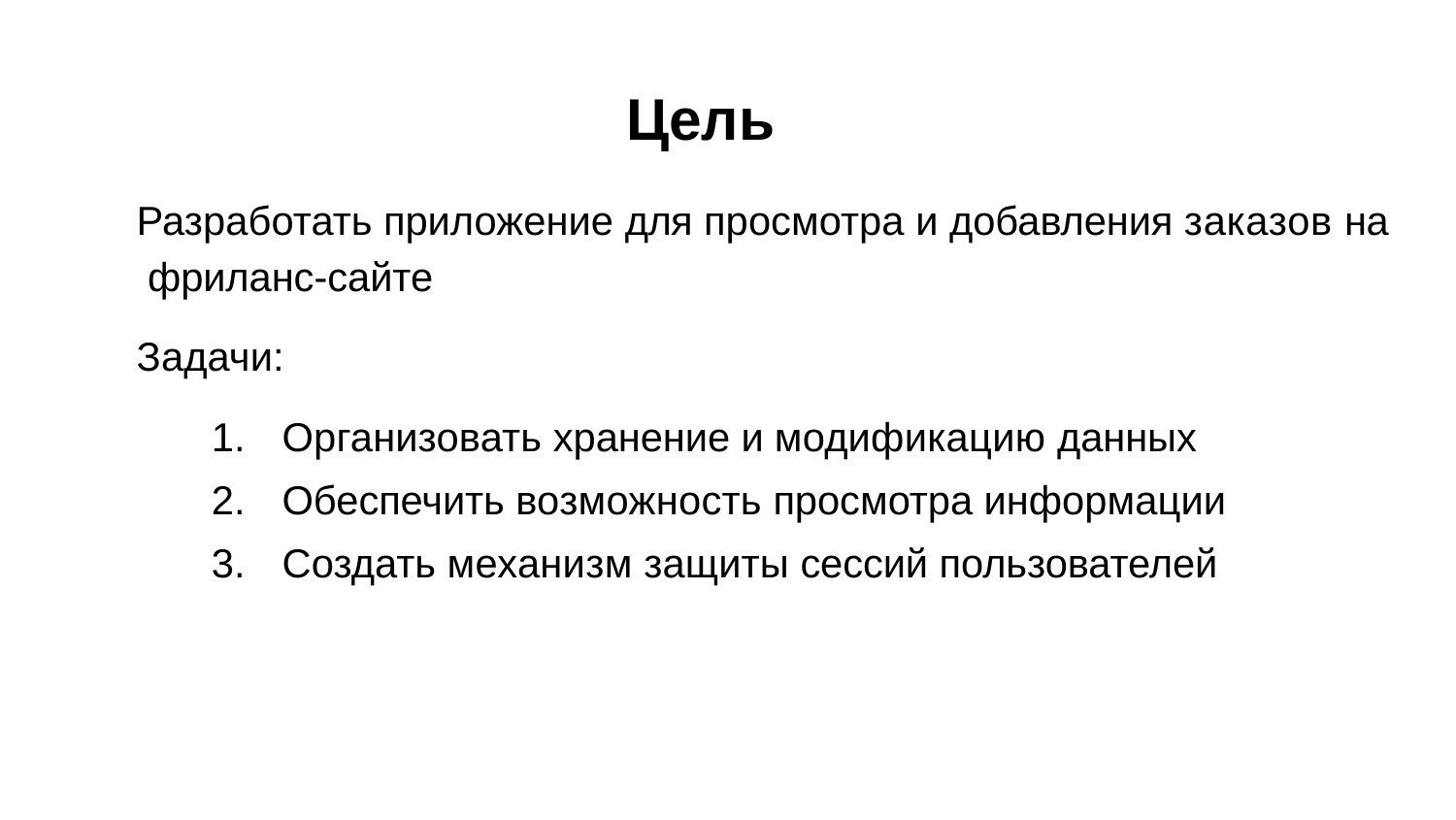

# Цель
Разработать приложение для просмотра и добавления заказов на  фриланс-сайте
Задачи:
Организовать хранение и модификацию данных
Обеспечить возможность просмотра информации
Создать механизм защиты сессий пользователей